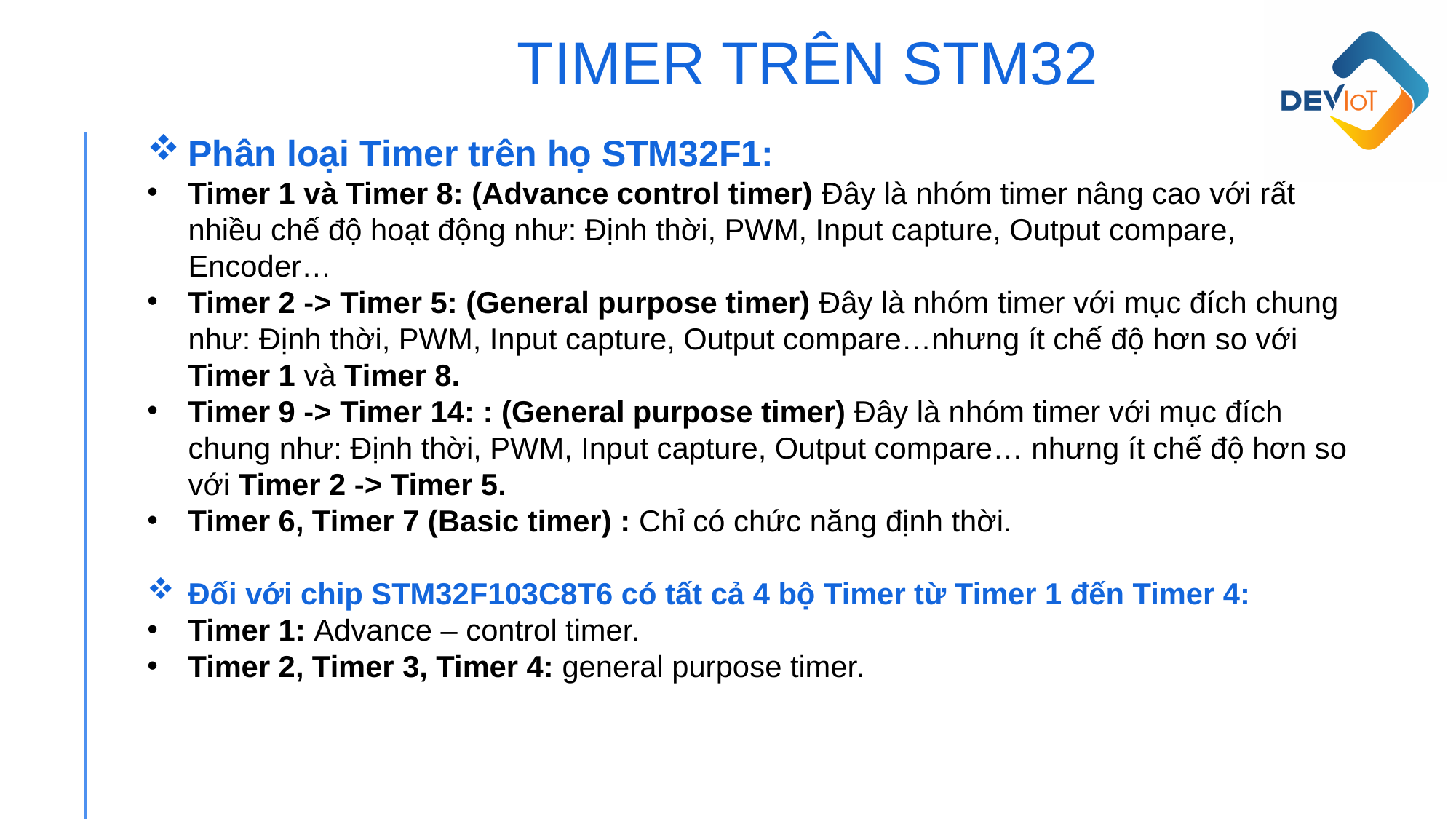

TIMER TRÊN STM32
Phân loại Timer trên họ STM32F1:
Timer 1 và Timer 8: (Advance control timer) Đây là nhóm timer nâng cao với rất nhiều chế độ hoạt động như: Định thời, PWM, Input capture, Output compare, Encoder…
Timer 2 -> Timer 5: (General purpose timer) Đây là nhóm timer với mục đích chung như: Định thời, PWM, Input capture, Output compare…nhưng ít chế độ hơn so với Timer 1 và Timer 8.
Timer 9 -> Timer 14: : (General purpose timer) Đây là nhóm timer với mục đích chung như: Định thời, PWM, Input capture, Output compare… nhưng ít chế độ hơn so với Timer 2 -> Timer 5.
Timer 6, Timer 7 (Basic timer) : Chỉ có chức năng định thời.

Đối với chip STM32F103C8T6 có tất cả 4 bộ Timer từ Timer 1 đến Timer 4:
Timer 1: Advance – control timer.
Timer 2, Timer 3, Timer 4: general purpose timer.